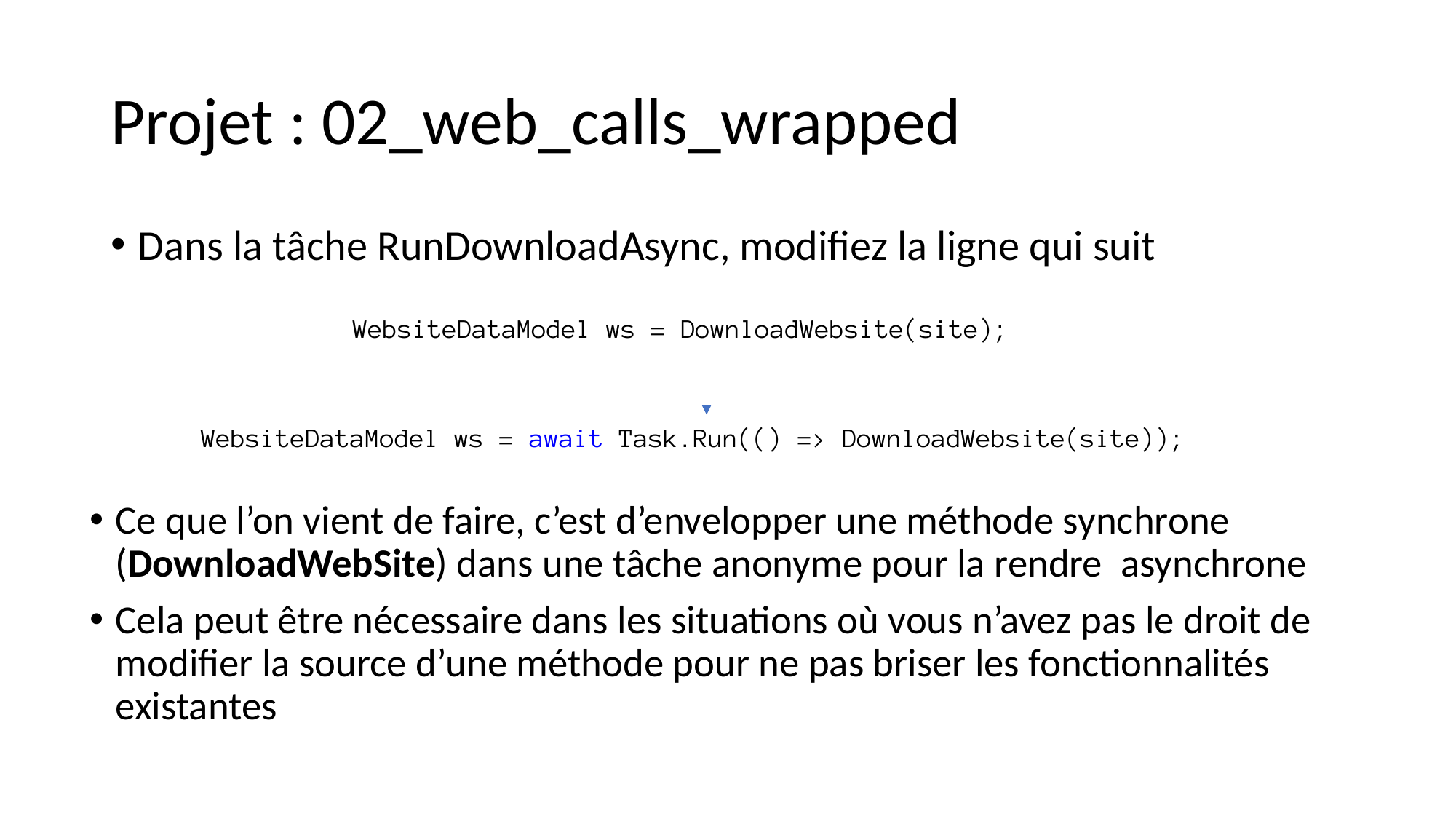

# Projet : 02_web_calls_wrapped
Dans la tâche RunDownloadAsync, modifiez la ligne qui suit
WebsiteDataModel ws = DownloadWebsite(site);
WebsiteDataModel ws = await Task.Run(() => DownloadWebsite(site));
Ce que l’on vient de faire, c’est d’envelopper une méthode synchrone (DownloadWebSite) dans une tâche anonyme pour la rendre  asynchrone
Cela peut être nécessaire dans les situations où vous n’avez pas le droit de modifier la source d’une méthode pour ne pas briser les fonctionnalités existantes